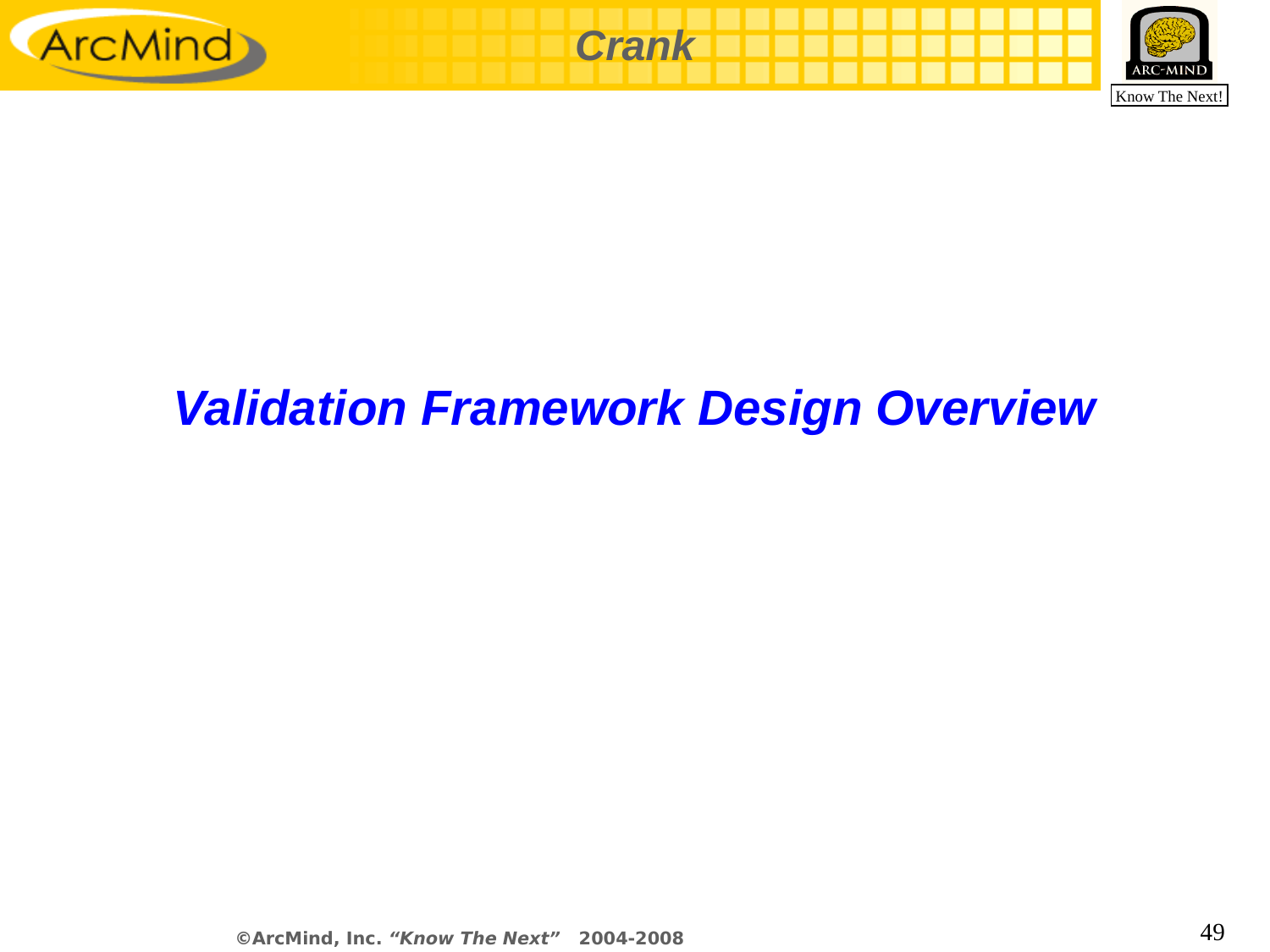

# Validation Framework Design Overview

49
©ArcMind, Inc. “Know The Next”   2004-2008